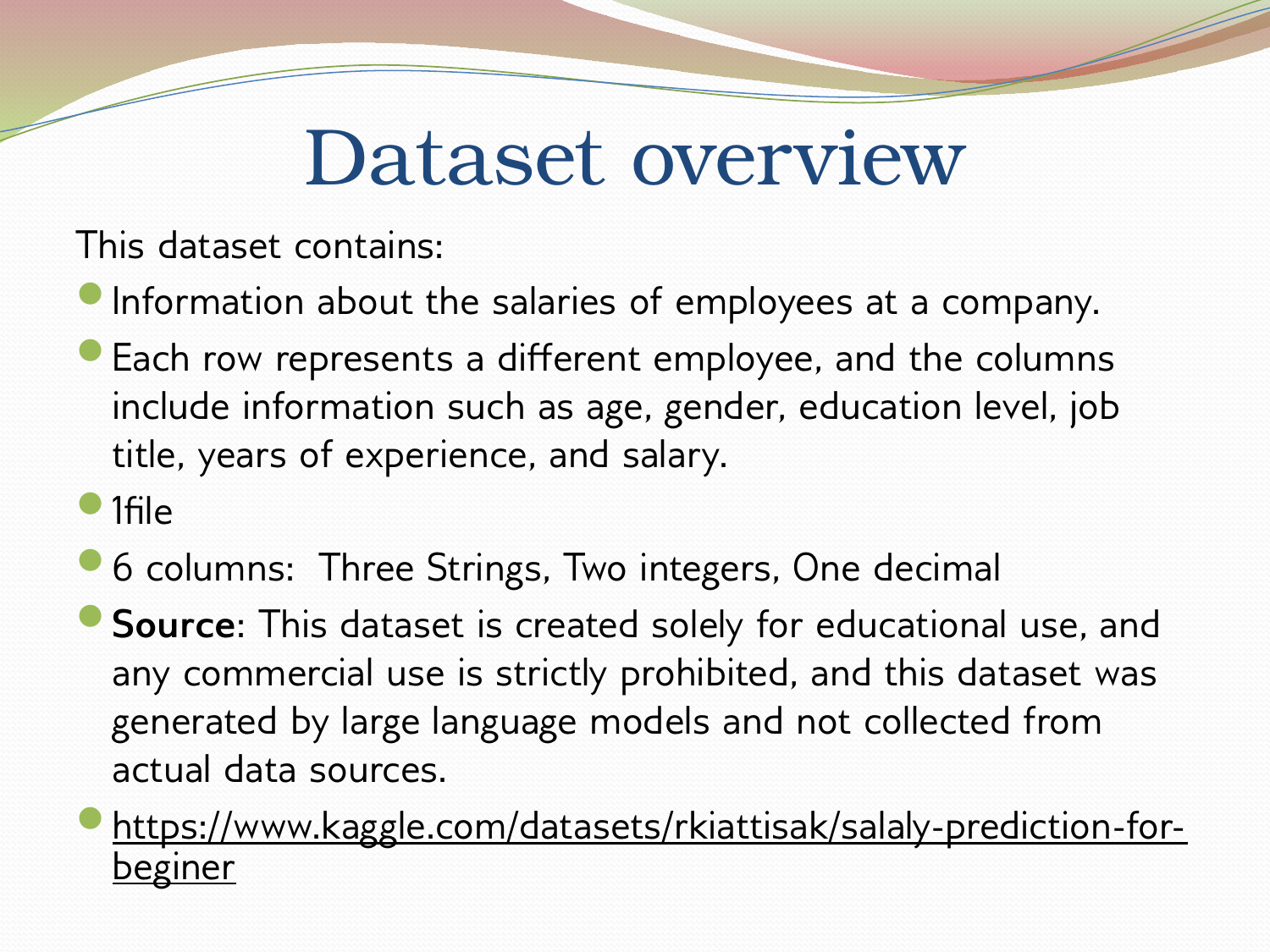

# Dataset overview
This dataset contains:
Information about the salaries of employees at a company.
Each row represents a different employee, and the columns include information such as age, gender, education level, job title, years of experience, and salary.
1file
6 columns:  Three Strings, Two integers, One decimal
Source: This dataset is created solely for educational use, and any commercial use is strictly prohibited, and this dataset was generated by large language models and not collected from actual data sources.
https://www.kaggle.com/datasets/rkiattisak/salaly-prediction-for-beginer